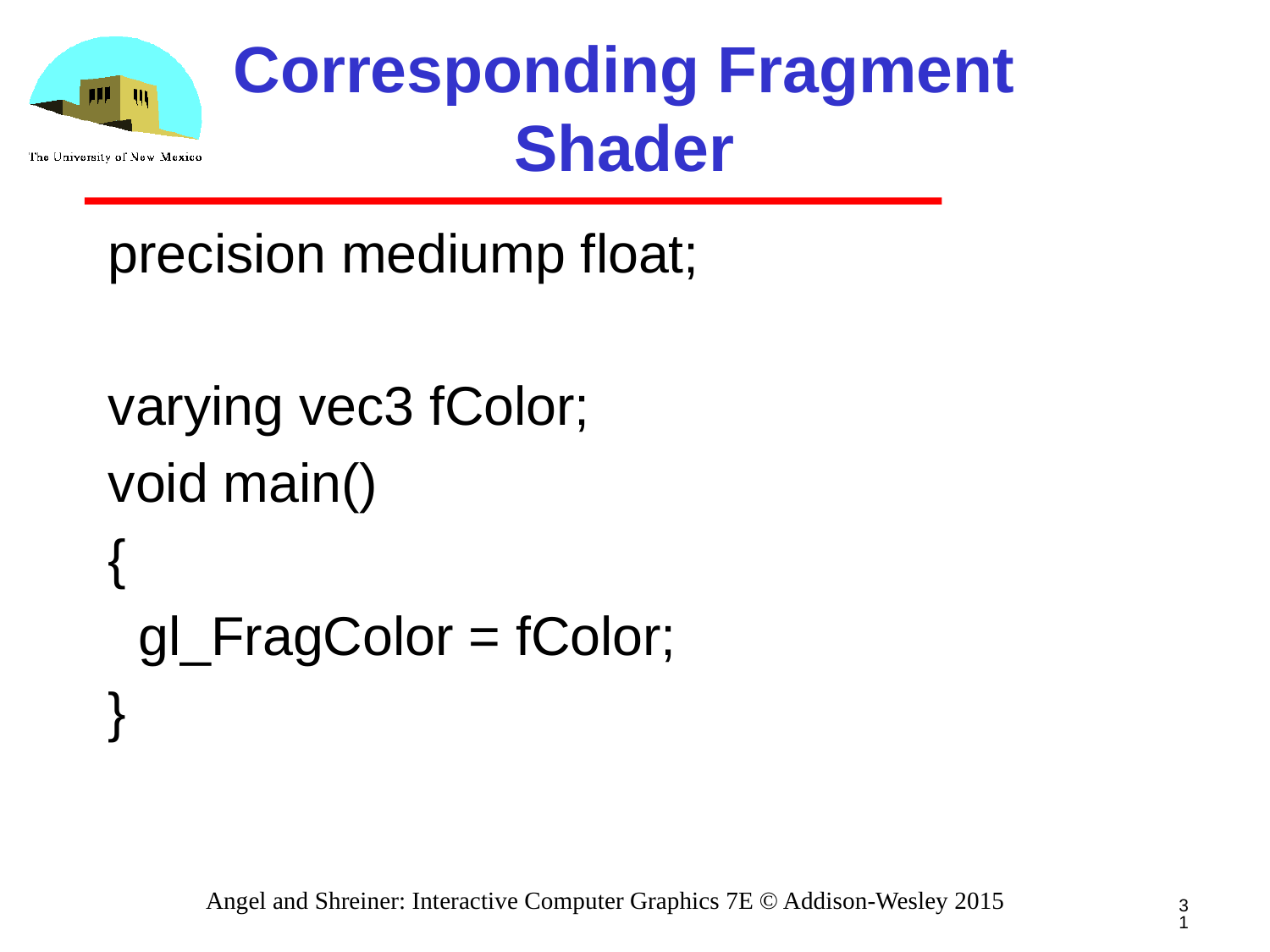

# Corresponding Fragment Shader
precision mediump float;

varying vec3 fColor;
void main()
{
  gl_FragColor = fColor;
}
Angel and Shreiner: Interactive Computer Graphics 7E © Addison-Wesley 2015
31